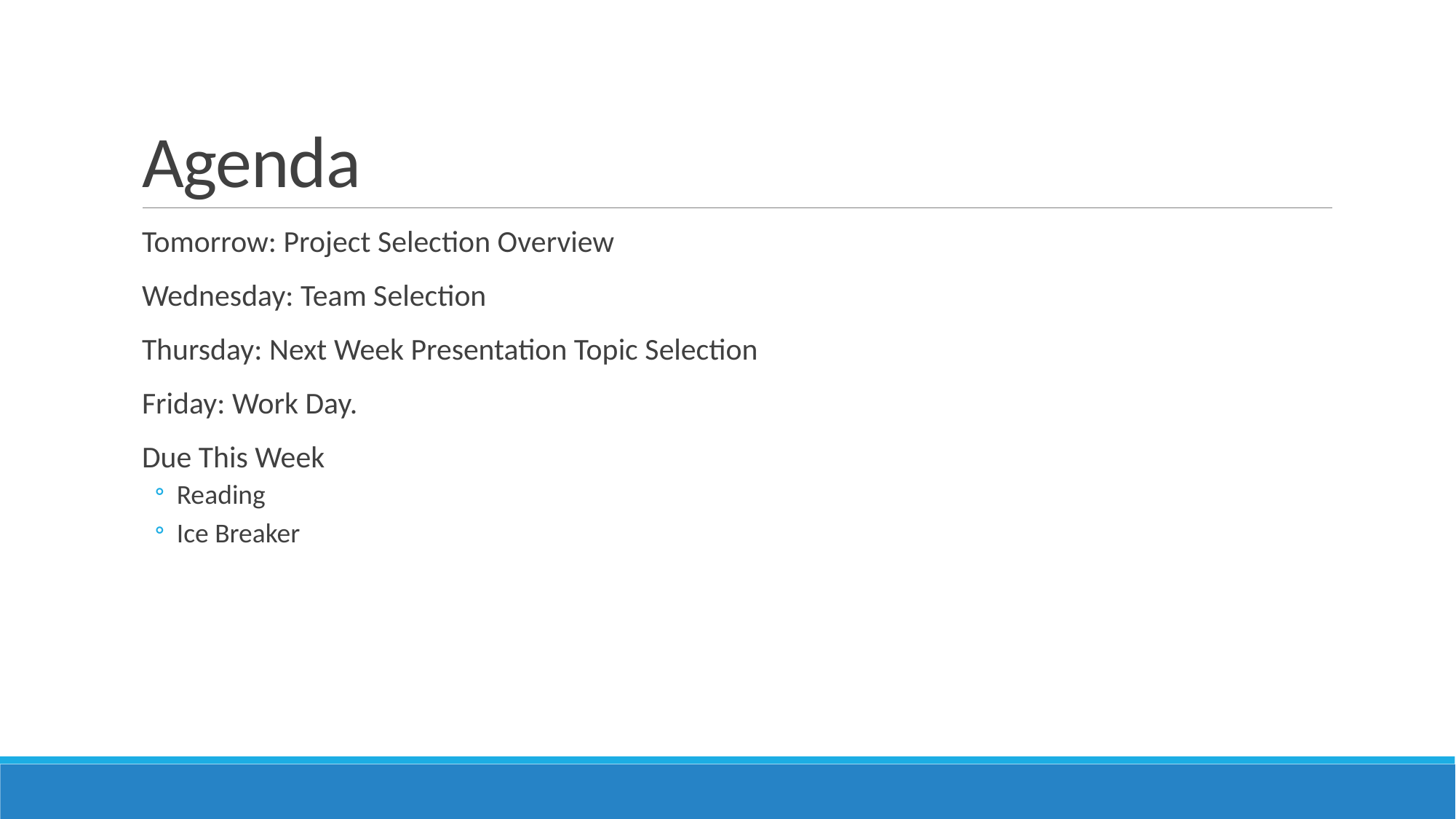

# Agenda
Tomorrow: Project Selection Overview
Wednesday: Team Selection
Thursday: Next Week Presentation Topic Selection
Friday: Work Day.
Due This Week
Reading
Ice Breaker